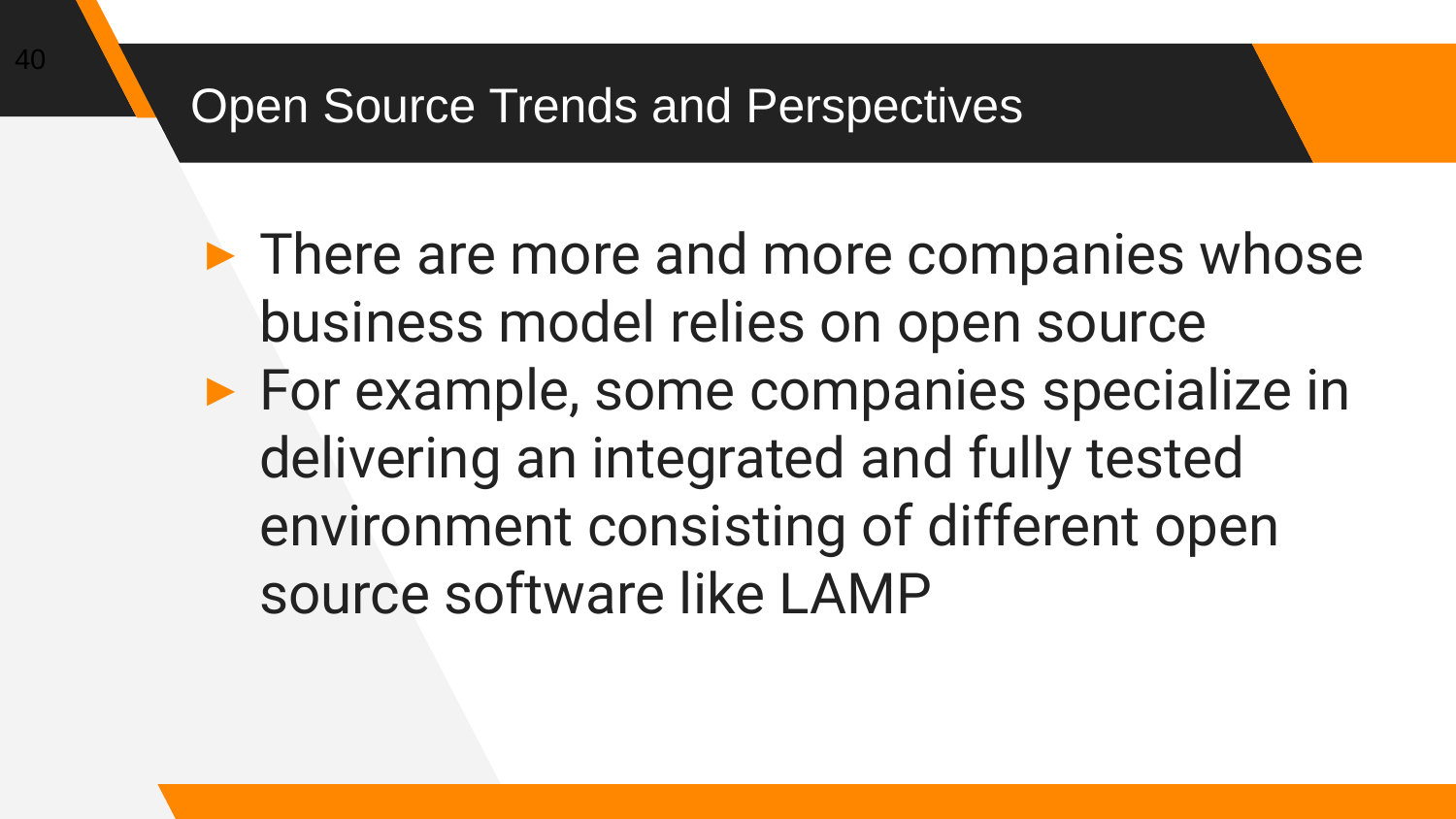

40
# Open Source Trends and Perspectives
There are more and more companies whose business model relies on open source
For example, some companies specialize in delivering an integrated and fully tested environment consisting of different open source software like LAMP